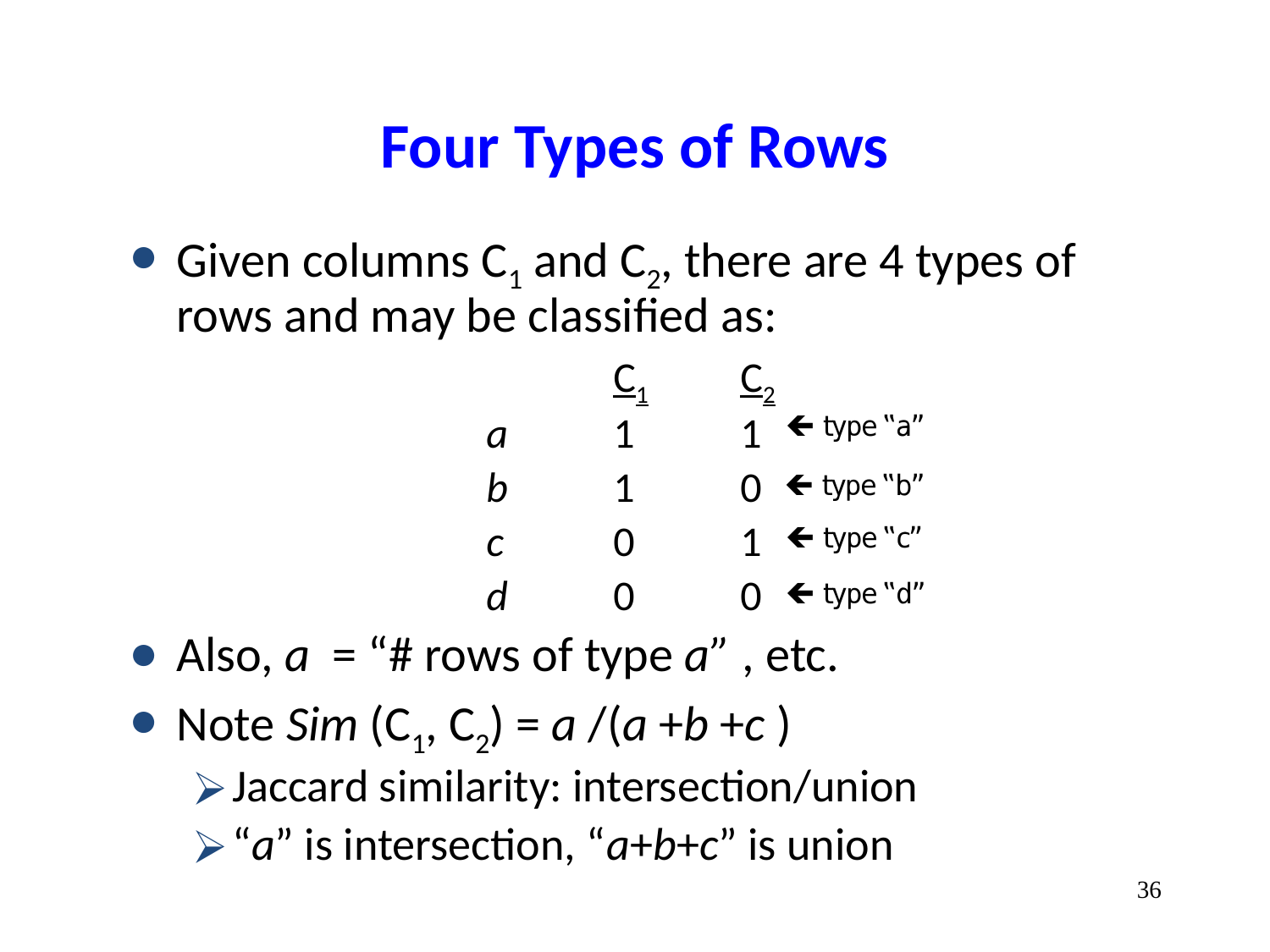

# Four Types of Rows
Given columns C1 and C2, there are 4 types of rows and may be classified as:
				C1	C2
			a	1	1
			b	1	0
			c	0	1
			d	0	0
Also, a  = “# rows of type a” , etc.
Note Sim (C1, C2) = a /(a +b +c )
Jaccard similarity: intersection/union
“a” is intersection, “a+b+c” is union
🡸 type “a”
🡸 type “b”
🡸 type “c”
🡸 type “d”
36